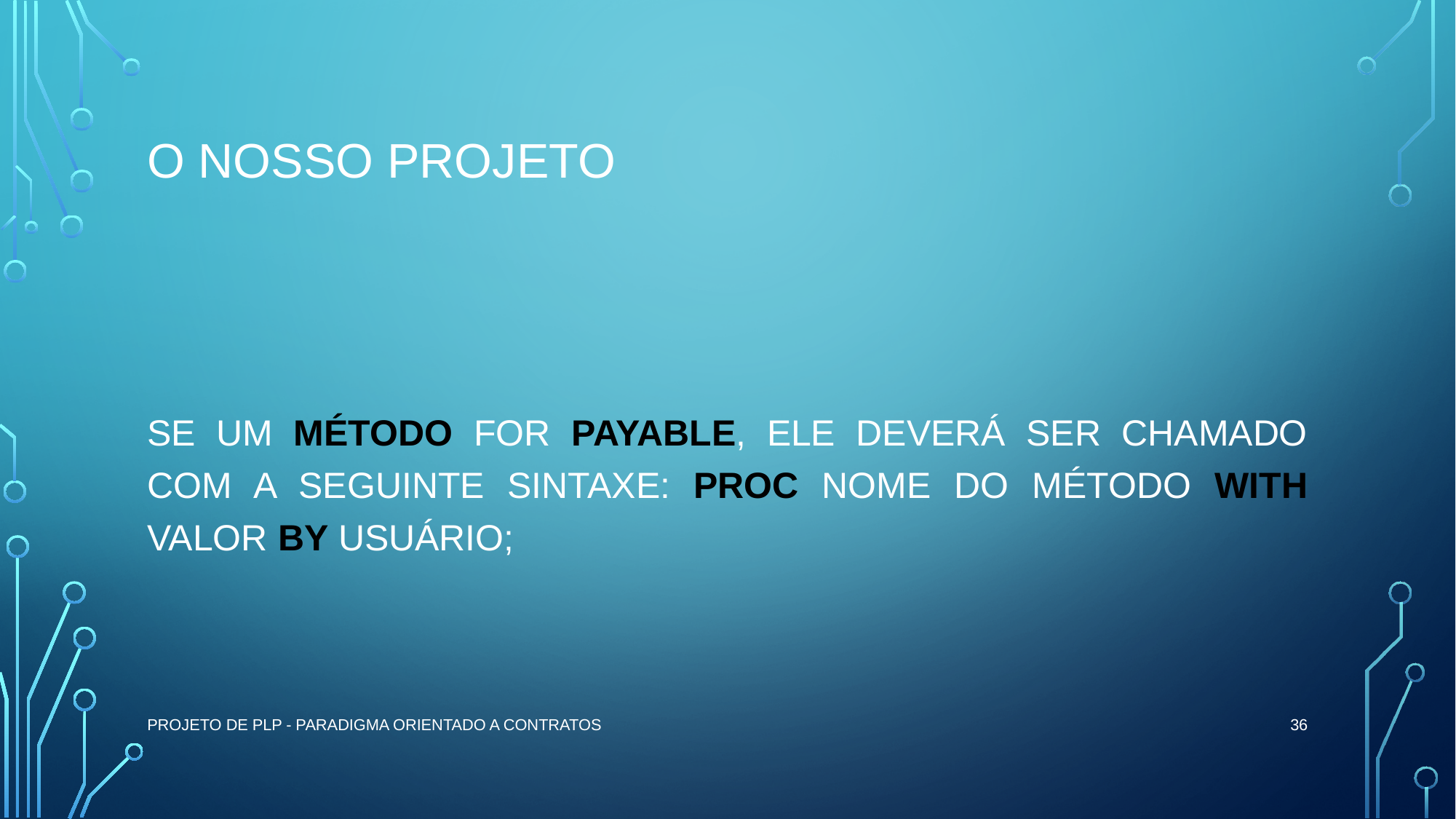

# O nosso projeto

Se um método for payable, ele deverá ser chamado com a seguinte sintaxe: proc nome do método with valor by usuário;
36
Projeto de PLP - Paradigma Orientado a Contratos